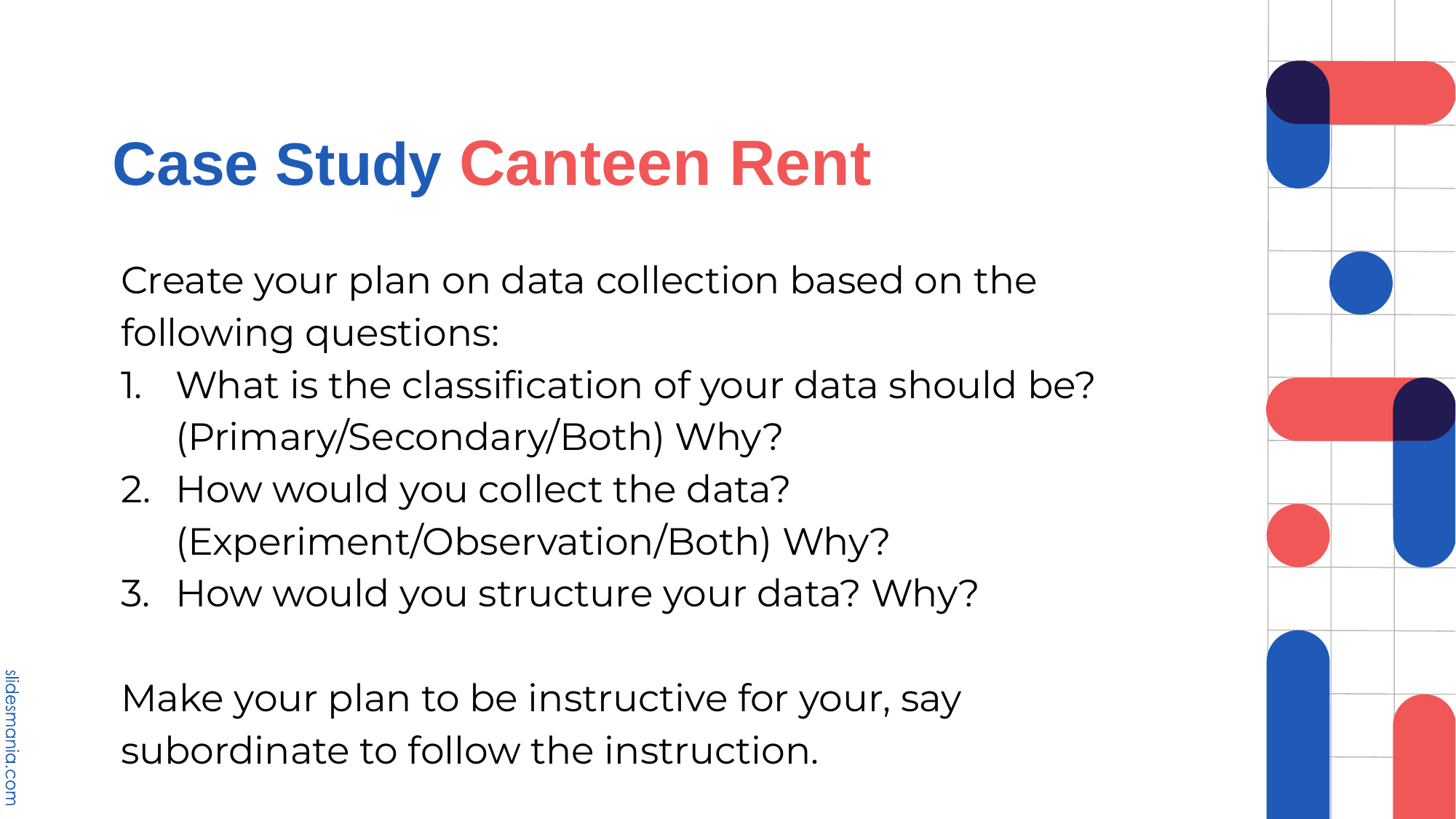

# Case Study Canteen Rent
Create your plan on data collection based on the following questions:
What is the classification of your data should be?
(Primary/Secondary/Both) Why?
How would you collect the data?
(Experiment/Observation/Both) Why?
How would you structure your data? Why?

Make your plan to be instructive for your, say subordinate to follow the instruction.